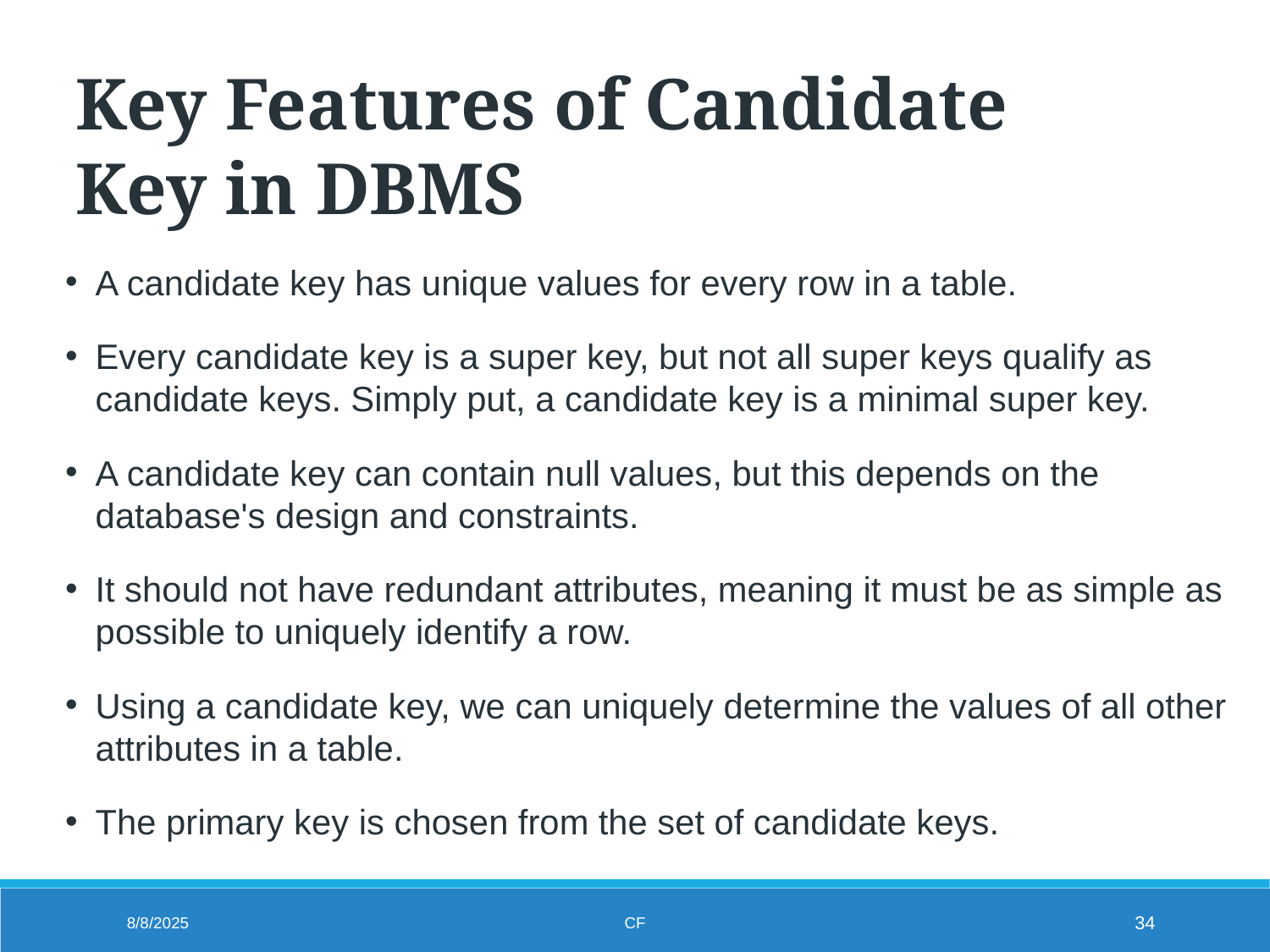

Key Features of Candidate Key in DBMS
A candidate key has unique values for every row in a table.
Every candidate key is a super key, but not all super keys qualify as candidate keys. Simply put, a candidate key is a minimal super key.
A candidate key can contain null values, but this depends on the database's design and constraints.
It should not have redundant attributes, meaning it must be as simple as possible to uniquely identify a row.
Using a candidate key, we can uniquely determine the values of all other attributes in a table.
The primary key is chosen from the set of candidate keys.
8/8/2025
CF
34